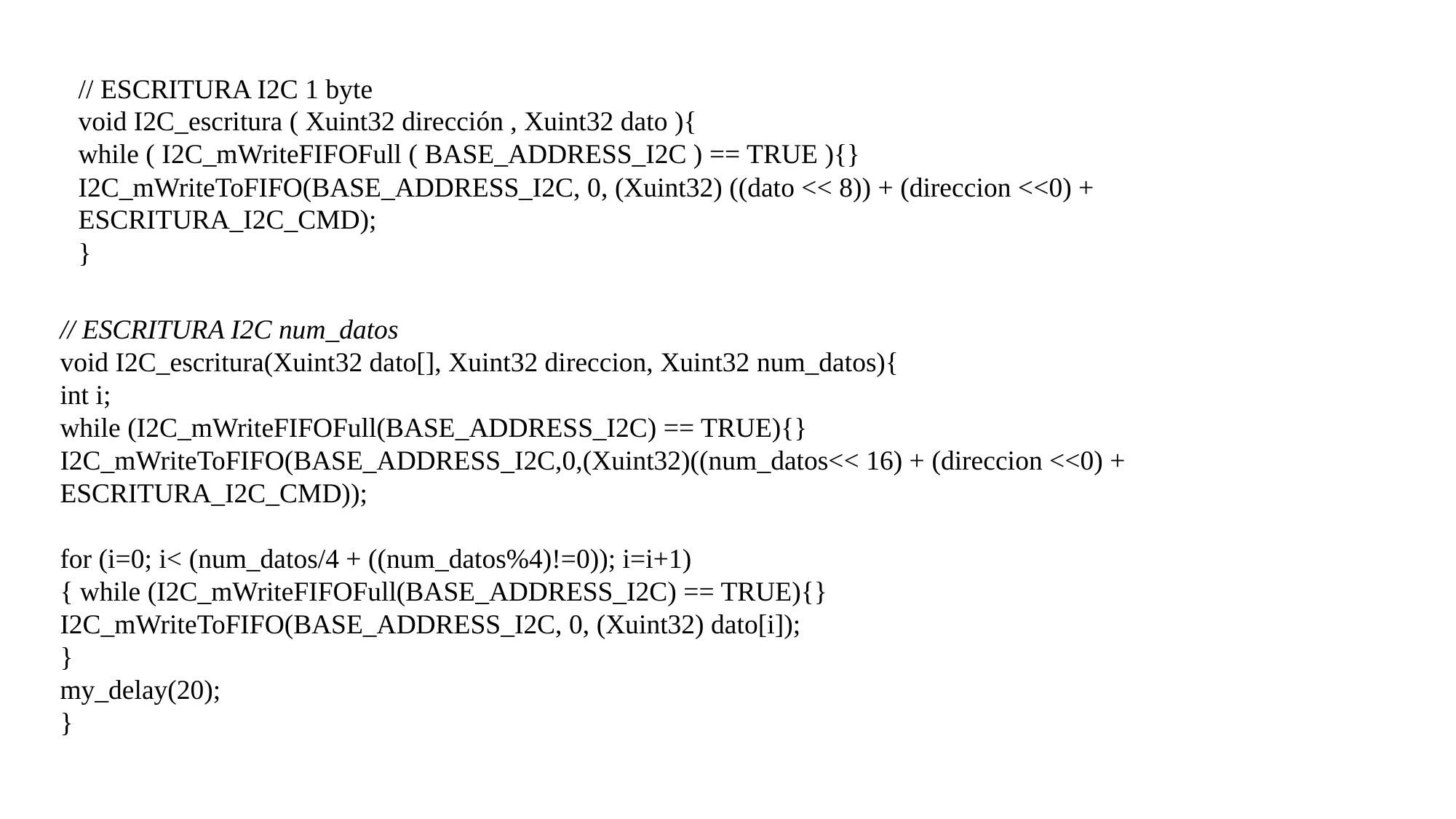

// ESCRITURA I2C 1 byte
void I2C_escritura ( Xuint32 dirección , Xuint32 dato ){
while ( I2C_mWriteFIFOFull ( BASE_ADDRESS_I2C ) == TRUE ){}
I2C_mWriteToFIFO(BASE_ADDRESS_I2C, 0, (Xuint32) ((dato << 8)) + (direccion <<0) + ESCRITURA_I2C_CMD);
}
// ESCRITURA I2C num_datos
void I2C_escritura(Xuint32 dato[], Xuint32 direccion, Xuint32 num_datos){
int i;
while (I2C_mWriteFIFOFull(BASE_ADDRESS_I2C) == TRUE){}
I2C_mWriteToFIFO(BASE_ADDRESS_I2C,0,(Xuint32)((num_datos<< 16) + (direccion <<0) + ESCRITURA_I2C_CMD));

for (i=0; i< (num_datos/4 + ((num_datos%4)!=0)); i=i+1)
{ while (I2C_mWriteFIFOFull(BASE_ADDRESS_I2C) == TRUE){}
I2C_mWriteToFIFO(BASE_ADDRESS_I2C, 0, (Xuint32) dato[i]);
}
my_delay(20);
}